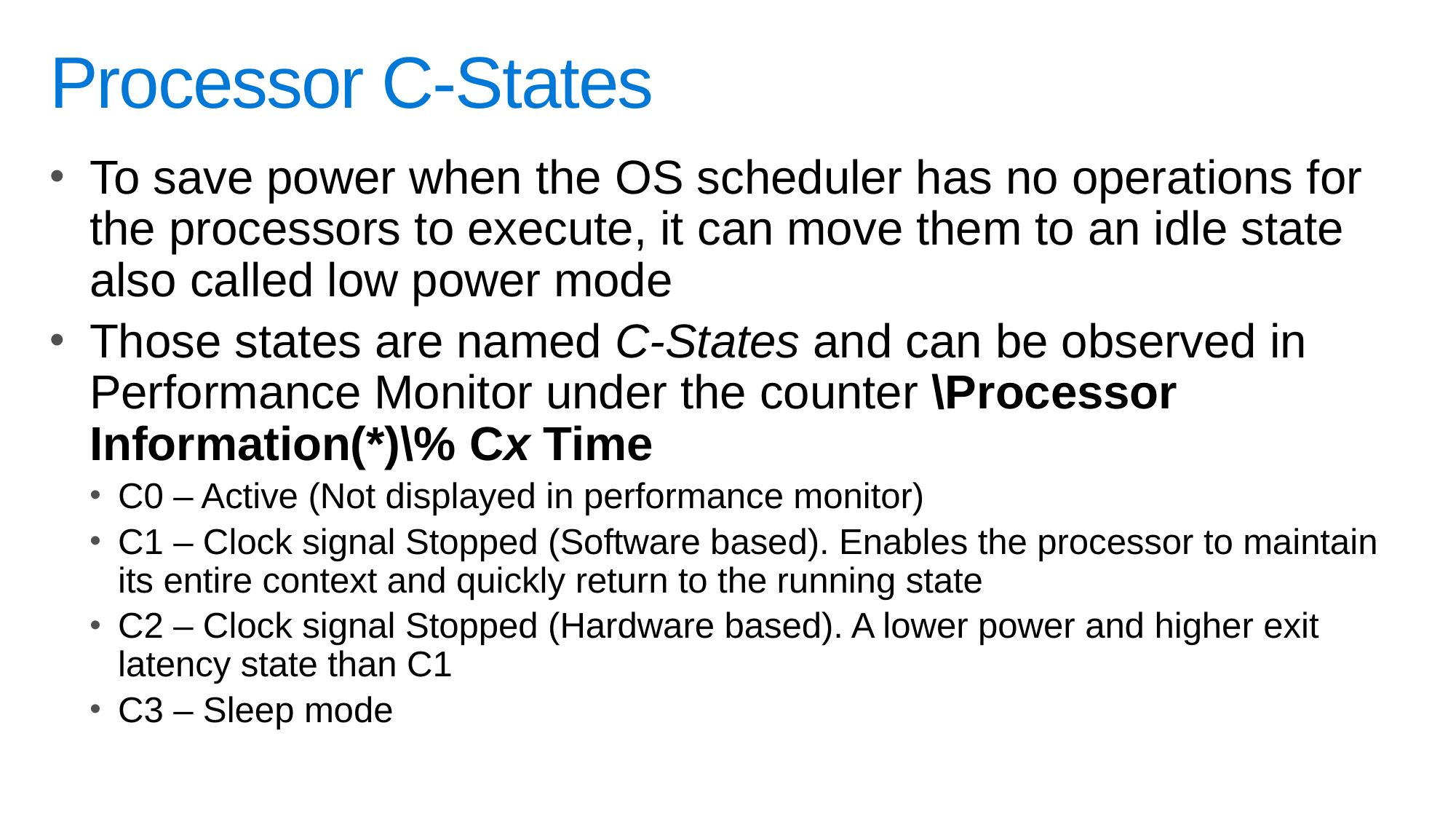

# Processor C-States
To save power when the OS scheduler has no operations for the processors to execute, it can move them to an idle state also called low power mode
Those states are named C-States and can be observed in Performance Monitor under the counter \Processor Information(*)\% Cx Time
C0 – Active (Not displayed in performance monitor)
C1 – Clock signal Stopped (Software based). Enables the processor to maintain its entire context and quickly return to the running state
C2 – Clock signal Stopped (Hardware based). A lower power and higher exit latency state than C1
C3 – Sleep mode